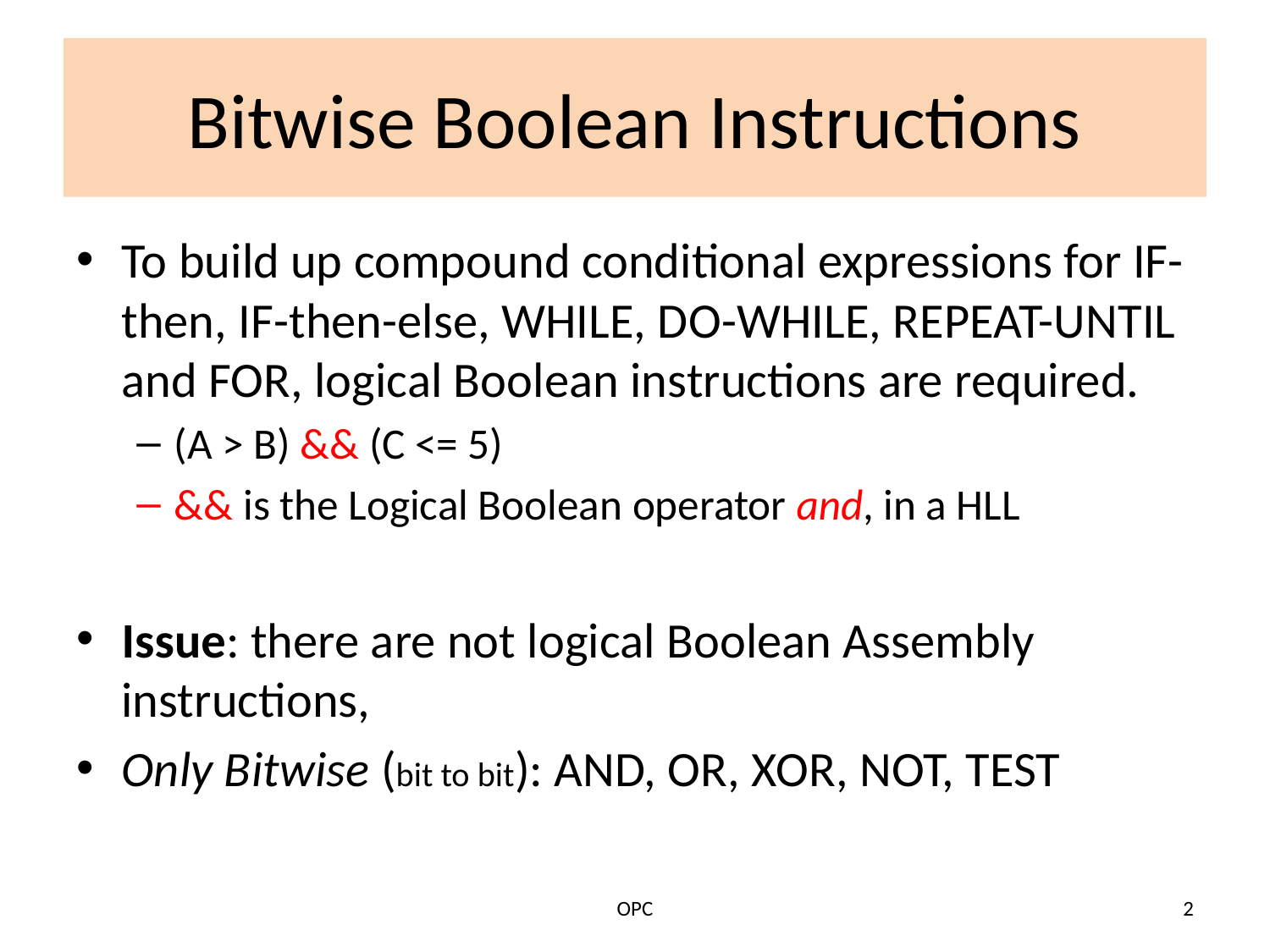

# Bitwise Boolean Instructions
To build up compound conditional expressions for IF-then, IF-then-else, WHILE, DO-WHILE, REPEAT-UNTIL and FOR, logical Boolean instructions are required.
(A > B) && (C <= 5)
&& is the Logical Boolean operator and, in a HLL

Issue: there are not logical Boolean Assembly instructions,
Only Bitwise (bit to bit): AND, OR, XOR, NOT, TEST

OPC
2